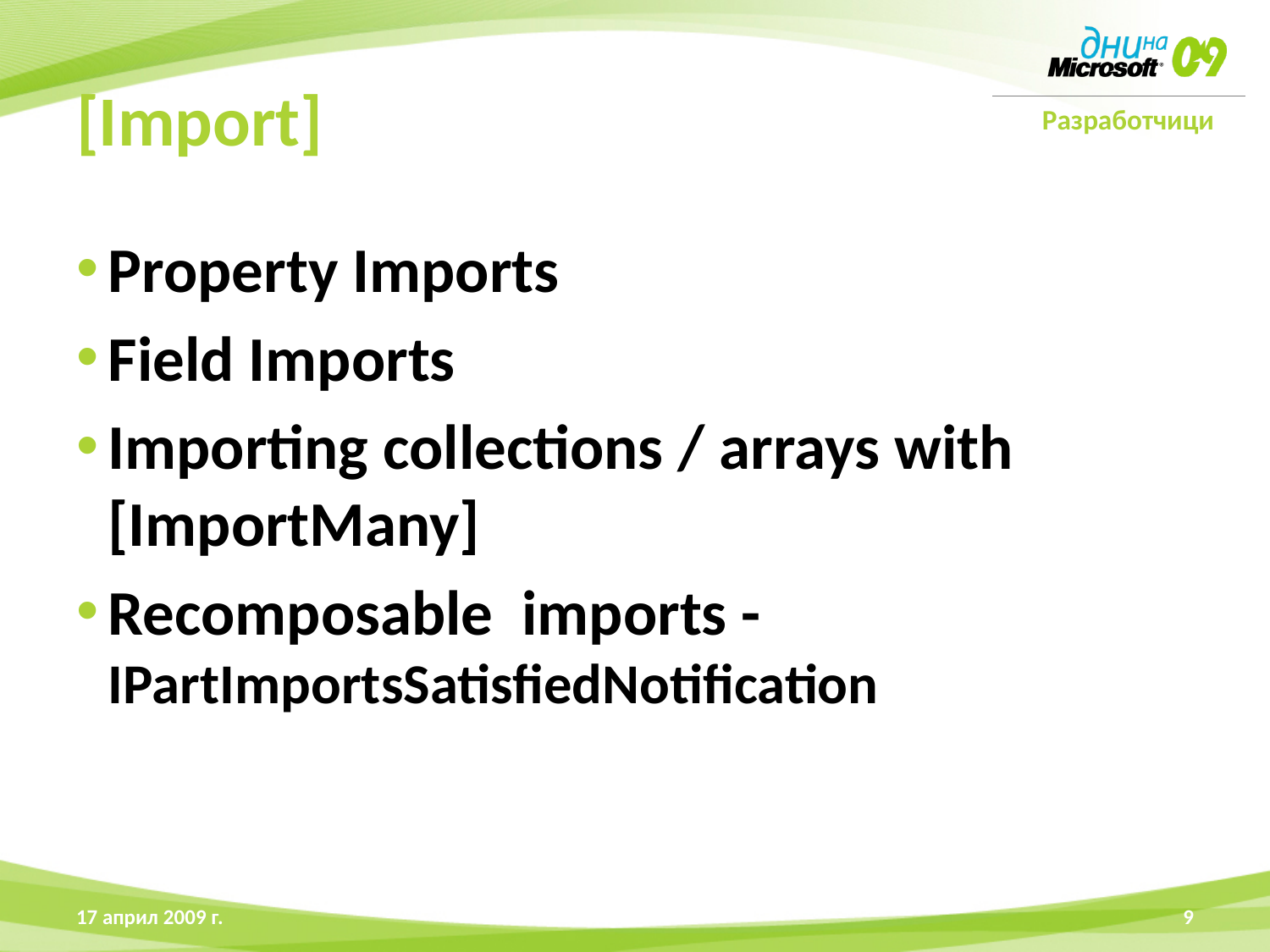

# [Import]
Property Imports
Field Imports
Importing collections / arrays with [ImportMany]
Recomposable  imports - IPartImportsSatisfiedNotification
17 април 2009 г.
9